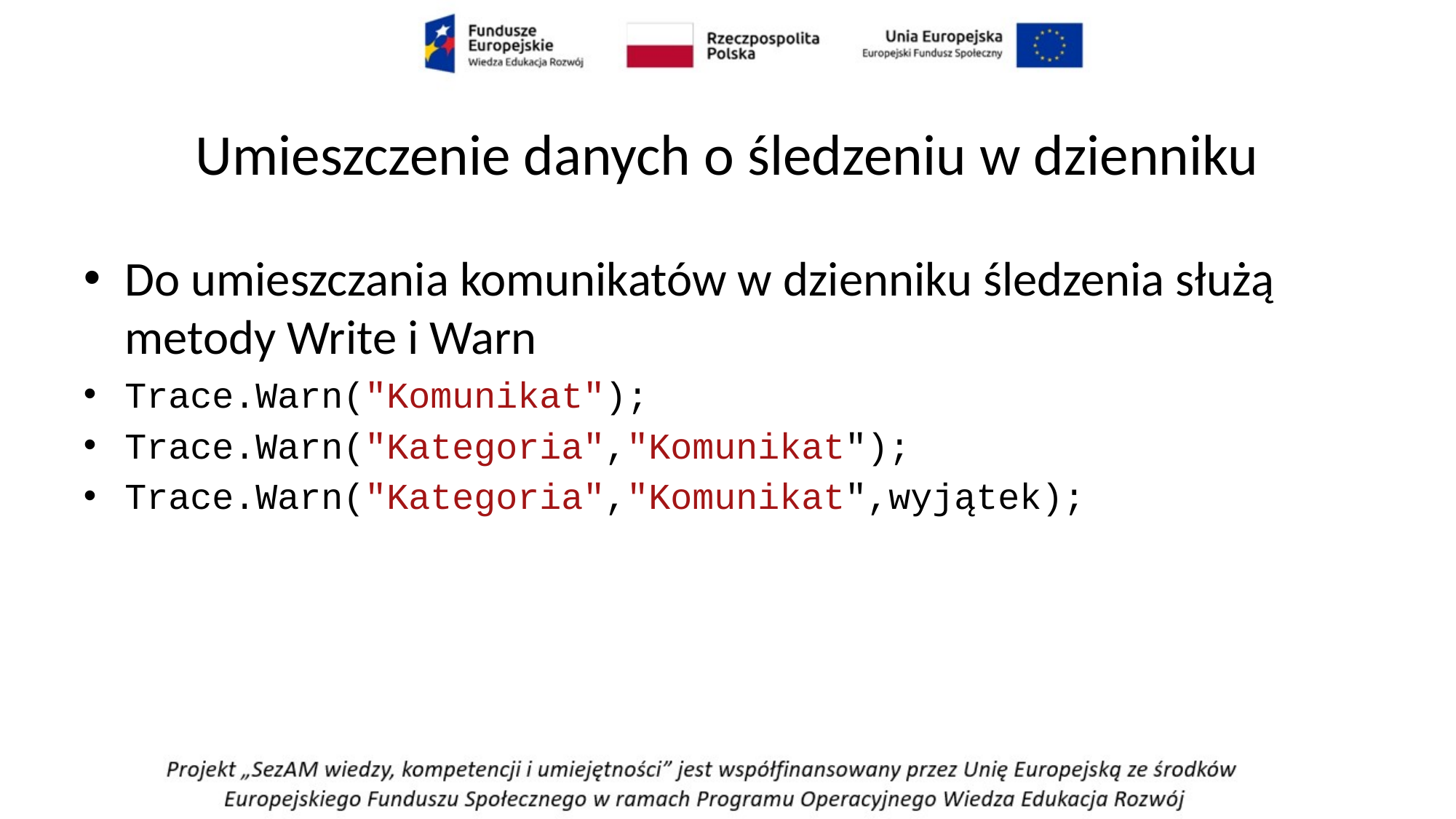

# Umieszczenie danych o śledzeniu w dzienniku
Do umieszczania komunikatów w dzienniku śledzenia służą metody Write i Warn
Trace.Warn("Komunikat");
Trace.Warn("Kategoria","Komunikat");
Trace.Warn("Kategoria","Komunikat",wyjątek);